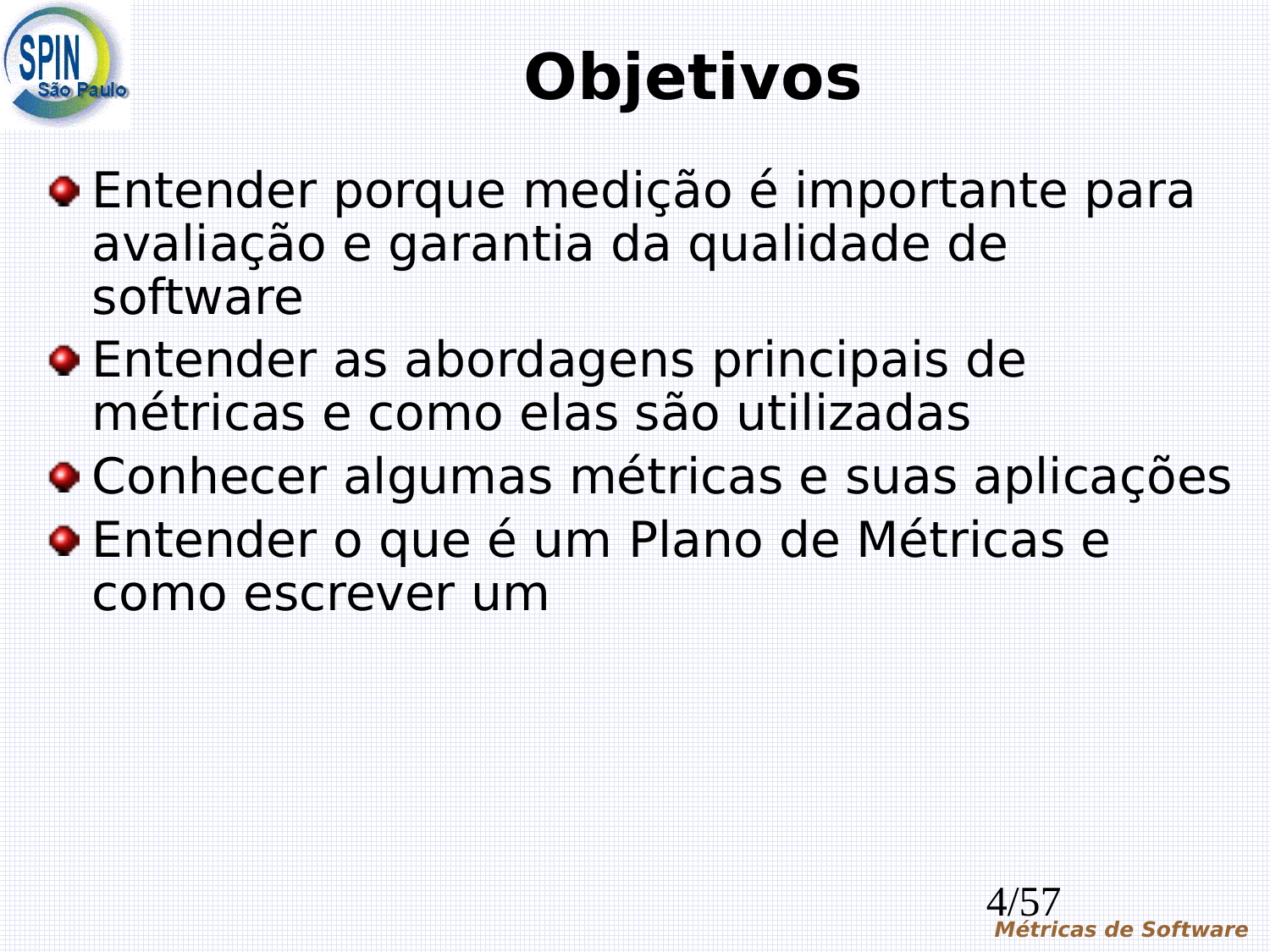

# Objetivos
Entender porque medição é importante para avaliação e garantia da qualidade de software
Entender as abordagens principais de métricas e como elas são utilizadas
Conhecer algumas métricas e suas aplicações
Entender o que é um Plano de Métricas e como escrever um
4/57
Métricas de Software